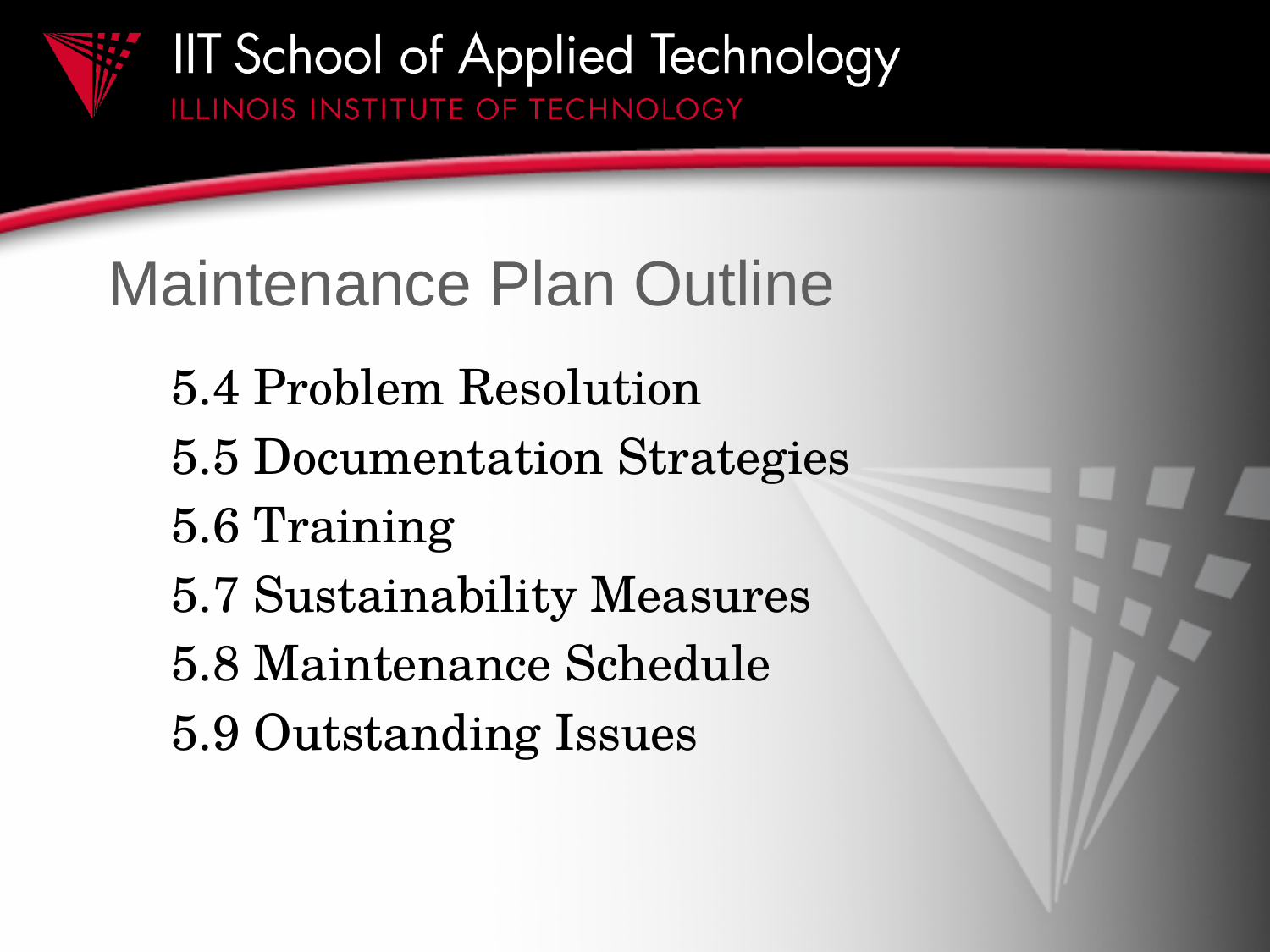

# Maintenance Plan Outline
5.4 Problem Resolution
5.5 Documentation Strategies
5.6 Training
5.7 Sustainability Measures
5.8 Maintenance Schedule
5.9 Outstanding Issues